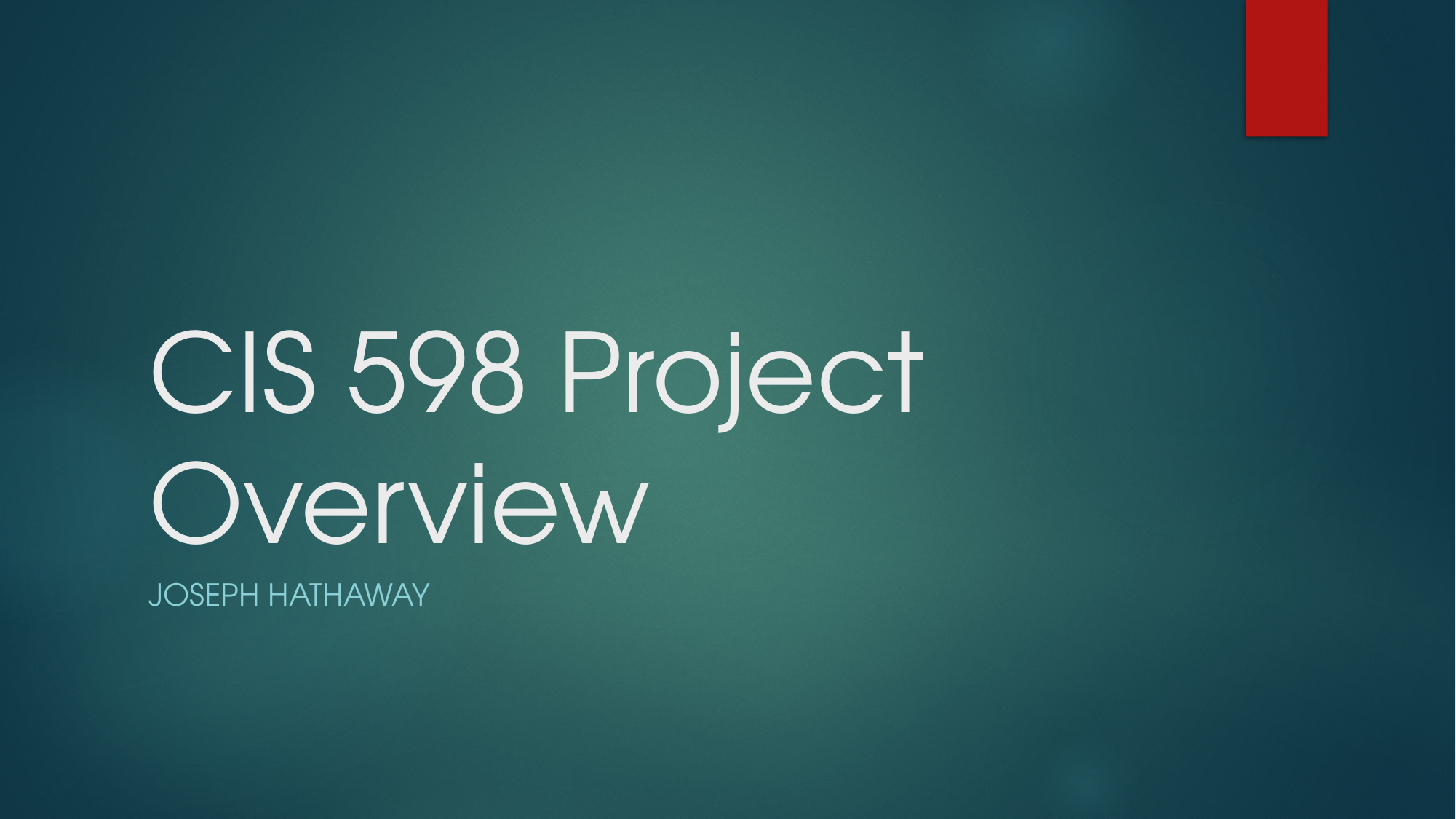

# CIS 598 Project Overview
Joseph Hathaway